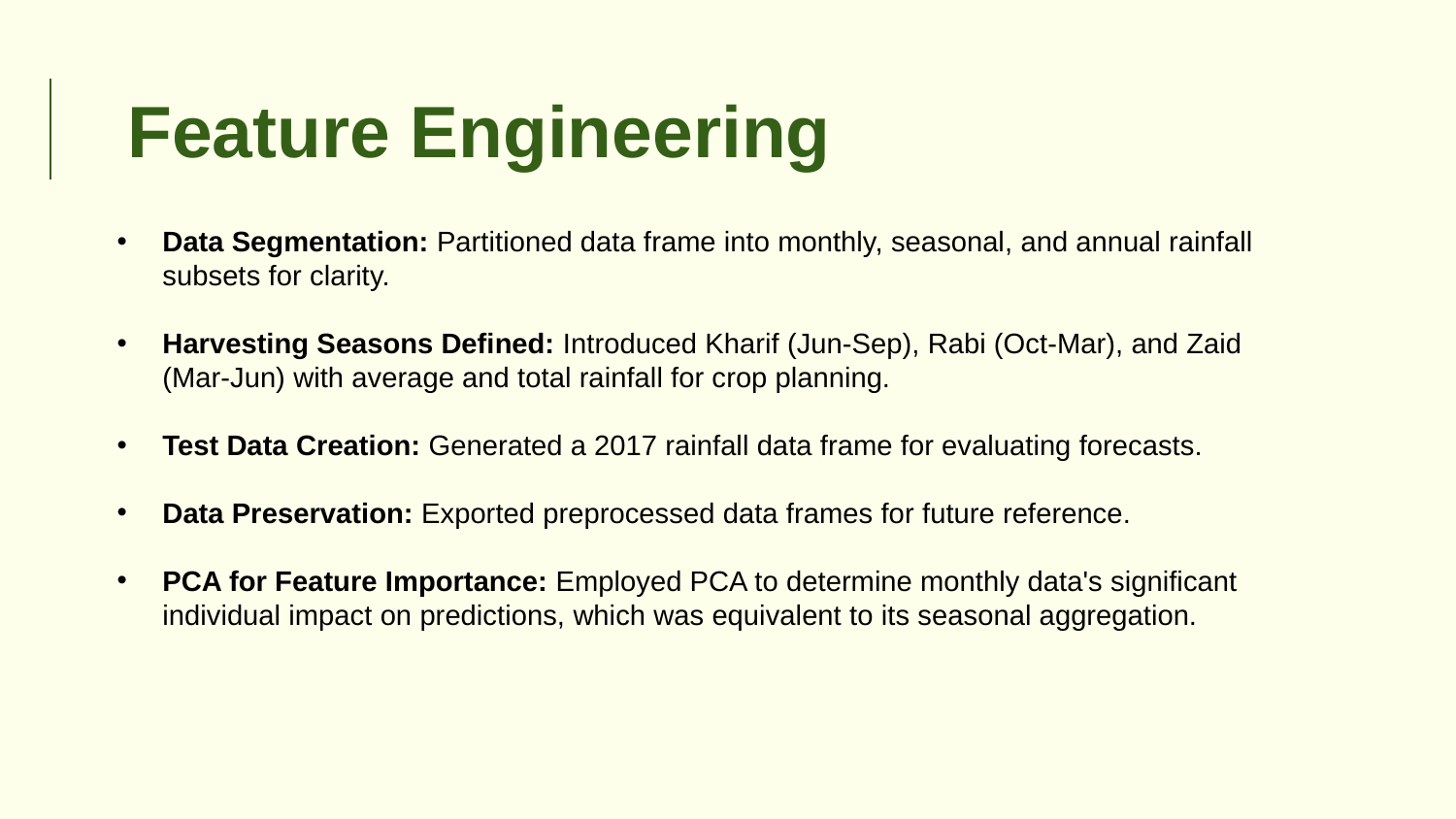

# Feature Engineering
Data Segmentation: Partitioned data frame into monthly, seasonal, and annual rainfall subsets for clarity.

Harvesting Seasons Defined: Introduced Kharif (Jun-Sep), Rabi (Oct-Mar), and Zaid (Mar-Jun) with average and total rainfall for crop planning.

Test Data Creation: Generated a 2017 rainfall data frame for evaluating forecasts.

Data Preservation: Exported preprocessed data frames for future reference.

PCA for Feature Importance: Employed PCA to determine monthly data's significant individual impact on predictions, which was equivalent to its seasonal aggregation.